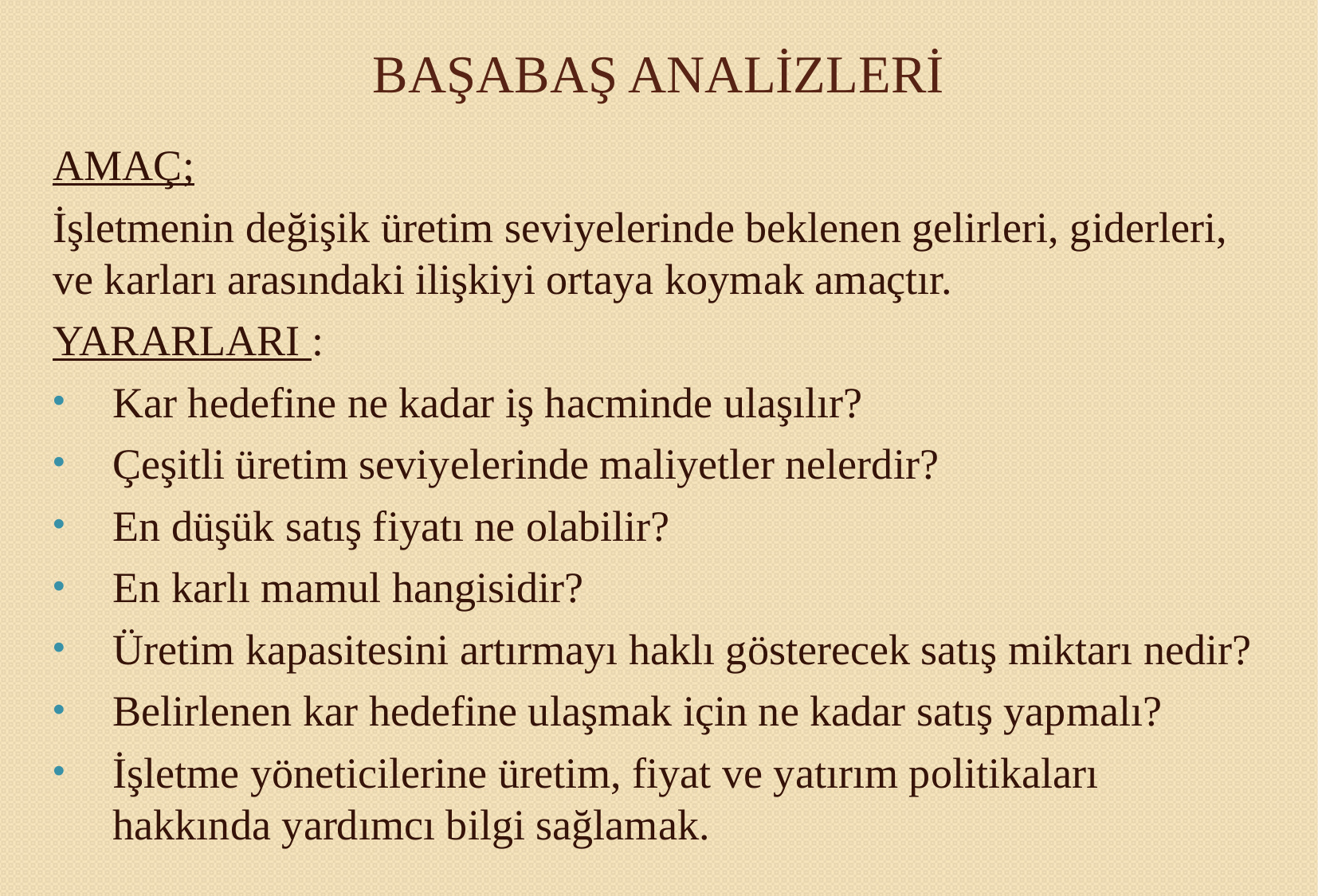

# BAŞABAŞ ANALİZLERİ
AMAÇ;
İşletmenin değişik üretim seviyelerinde beklenen gelirleri, giderleri, ve karları arasındaki ilişkiyi ortaya koymak amaçtır.
YARARLARI :
Kar hedefine ne kadar iş hacminde ulaşılır?
Çeşitli üretim seviyelerinde maliyetler nelerdir?
En düşük satış fiyatı ne olabilir?
En karlı mamul hangisidir?
Üretim kapasitesini artırmayı haklı gösterecek satış miktarı nedir?
Belirlenen kar hedefine ulaşmak için ne kadar satış yapmalı?
İşletme yöneticilerine üretim, fiyat ve yatırım politikaları hakkında yardımcı bilgi sağlamak.